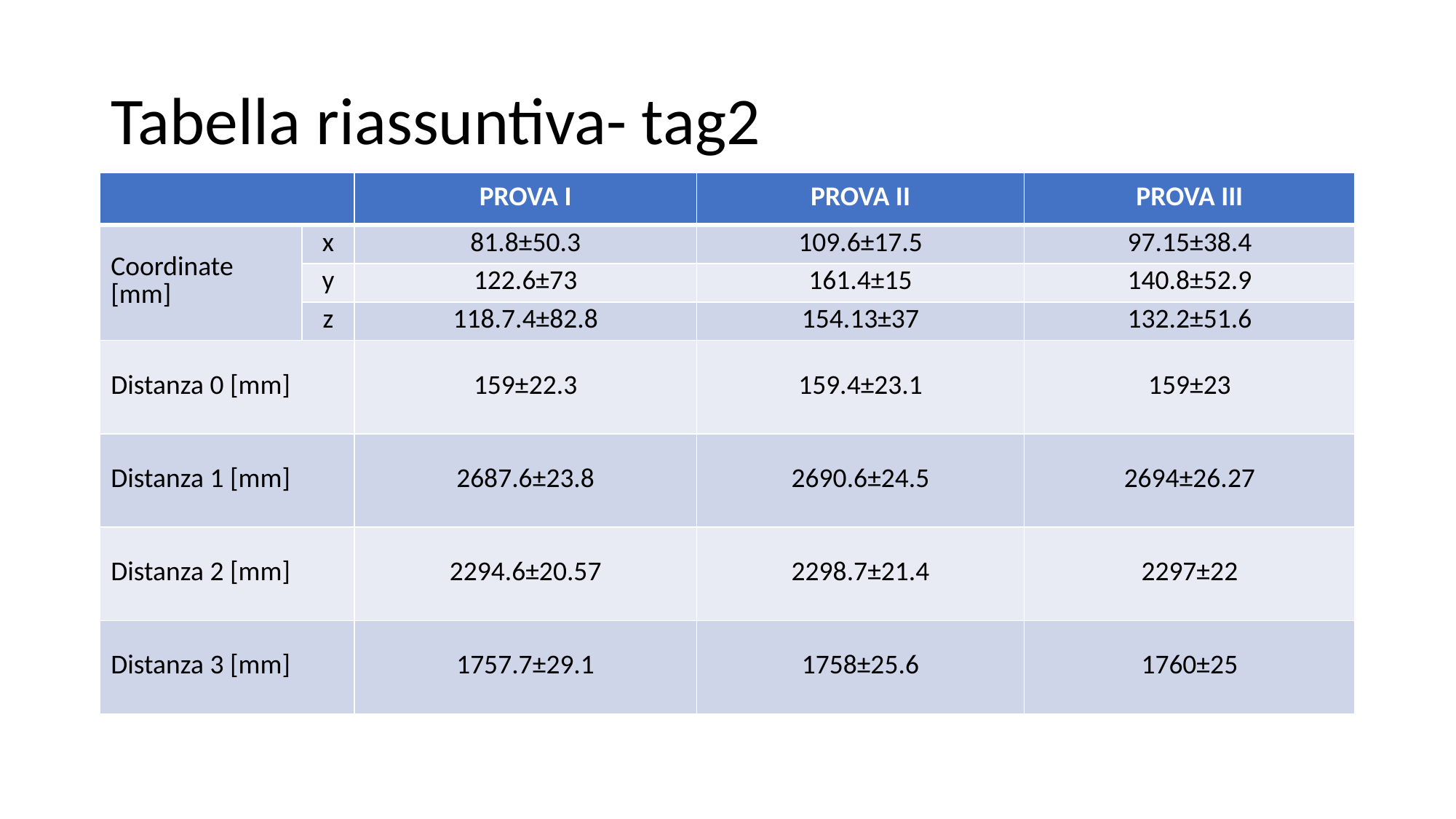

# Tabella riassuntiva- tag2
|  |  | PROVA I | PROVA II | PROVA III |
| --- | --- | --- | --- | --- |
| Coordinate [mm] | x | 81.8±50.3 | 109.6±17.5 | 97.15±38.4 |
|  | y | 122.6±73 | 161.4±15 | 140.8±52.9 |
|  | z | 118.7.4±82.8 | 154.13±37 | 132.2±51.6 |
| Distanza 0 [mm] |  | 159±22.3 | 159.4±23.1 | 159±23 |
| Distanza 1 [mm] |  | 2687.6±23.8 | 2690.6±24.5 | 2694±26.27 |
| Distanza 2 [mm] |  | 2294.6±20.57 | 2298.7±21.4 | 2297±22 |
| Distanza 3 [mm] |  | 1757.7±29.1 | 1758±25.6 | 1760±25 |